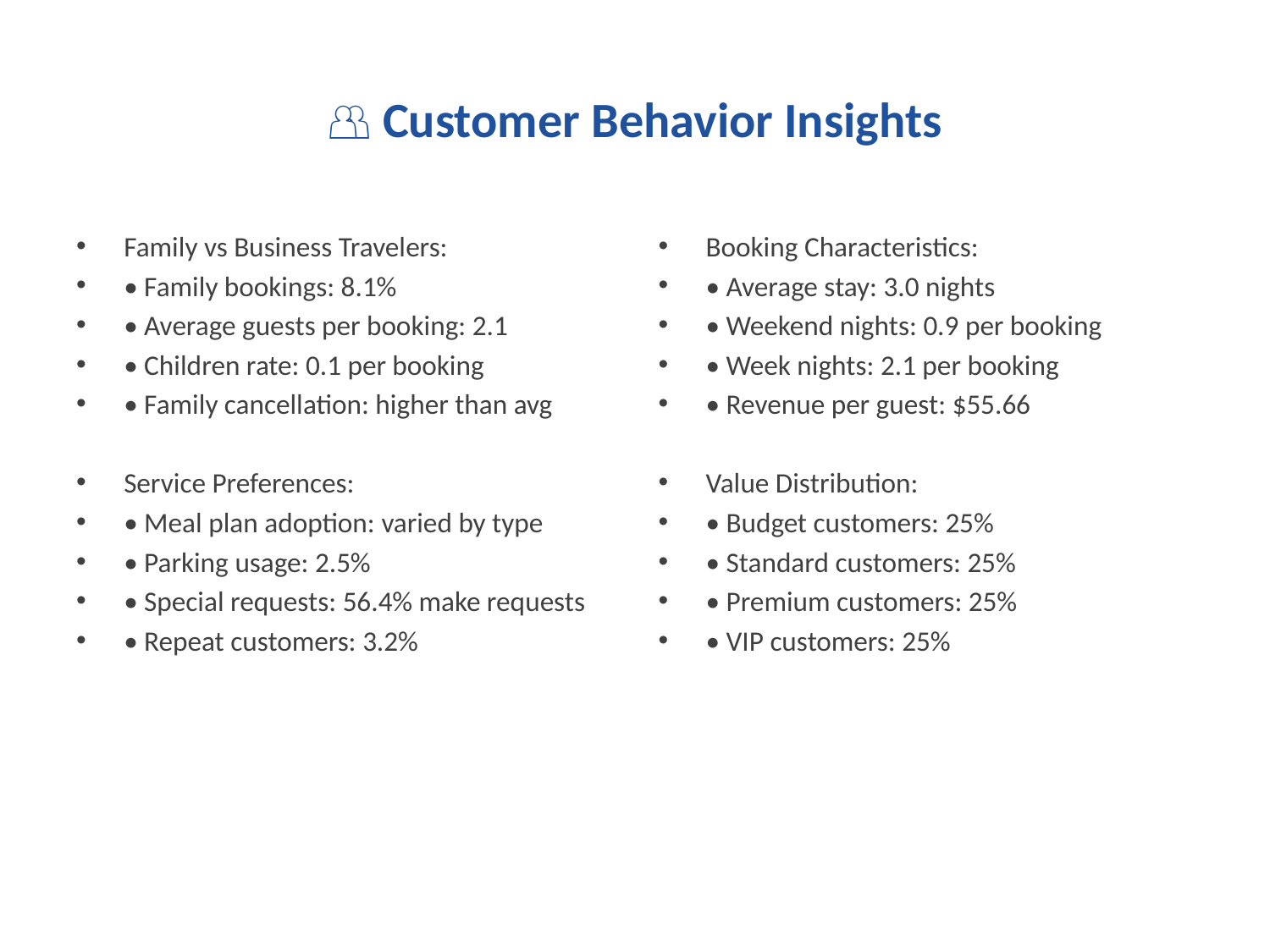

# 👥 Customer Behavior Insights
Family vs Business Travelers:
• Family bookings: 8.1%
• Average guests per booking: 2.1
• Children rate: 0.1 per booking
• Family cancellation: higher than avg

Service Preferences:
• Meal plan adoption: varied by type
• Parking usage: 2.5%
• Special requests: 56.4% make requests
• Repeat customers: 3.2%
Booking Characteristics:
• Average stay: 3.0 nights
• Weekend nights: 0.9 per booking
• Week nights: 2.1 per booking
• Revenue per guest: $55.66

Value Distribution:
• Budget customers: 25%
• Standard customers: 25%
• Premium customers: 25%
• VIP customers: 25%